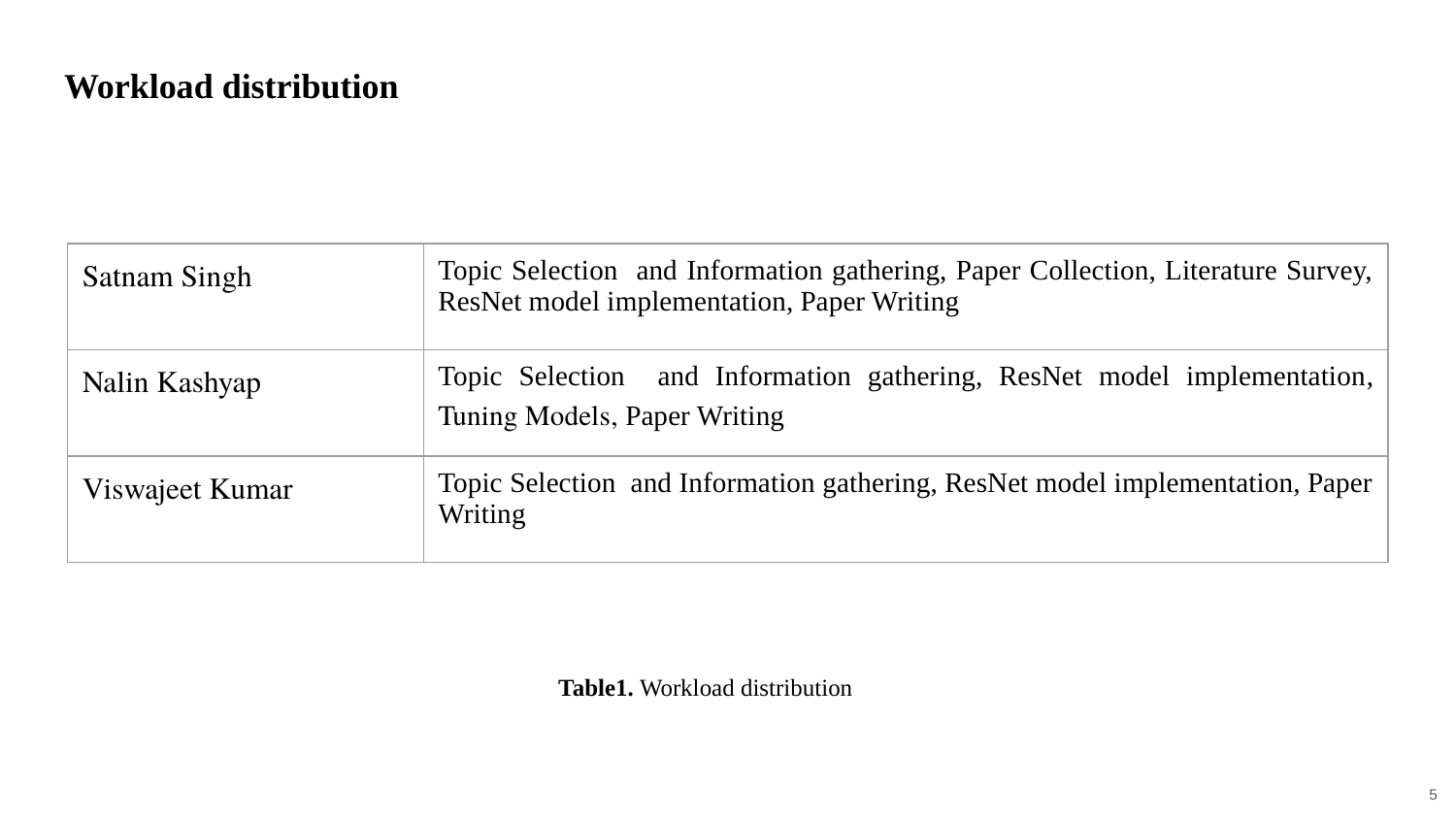

# Workload distribution

| Satnam Singh | Topic Selection and Information gathering, Paper Collection, Literature Survey, ResNet model implementation, Paper Writing |
| --- | --- |
| Nalin Kashyap | Topic Selection and Information gathering, ResNet model implementation, Tuning Models, Paper Writing |
| Viswajeet Kumar | Topic Selection and Information gathering, ResNet model implementation, Paper Writing |
Table1. Workload distribution
5